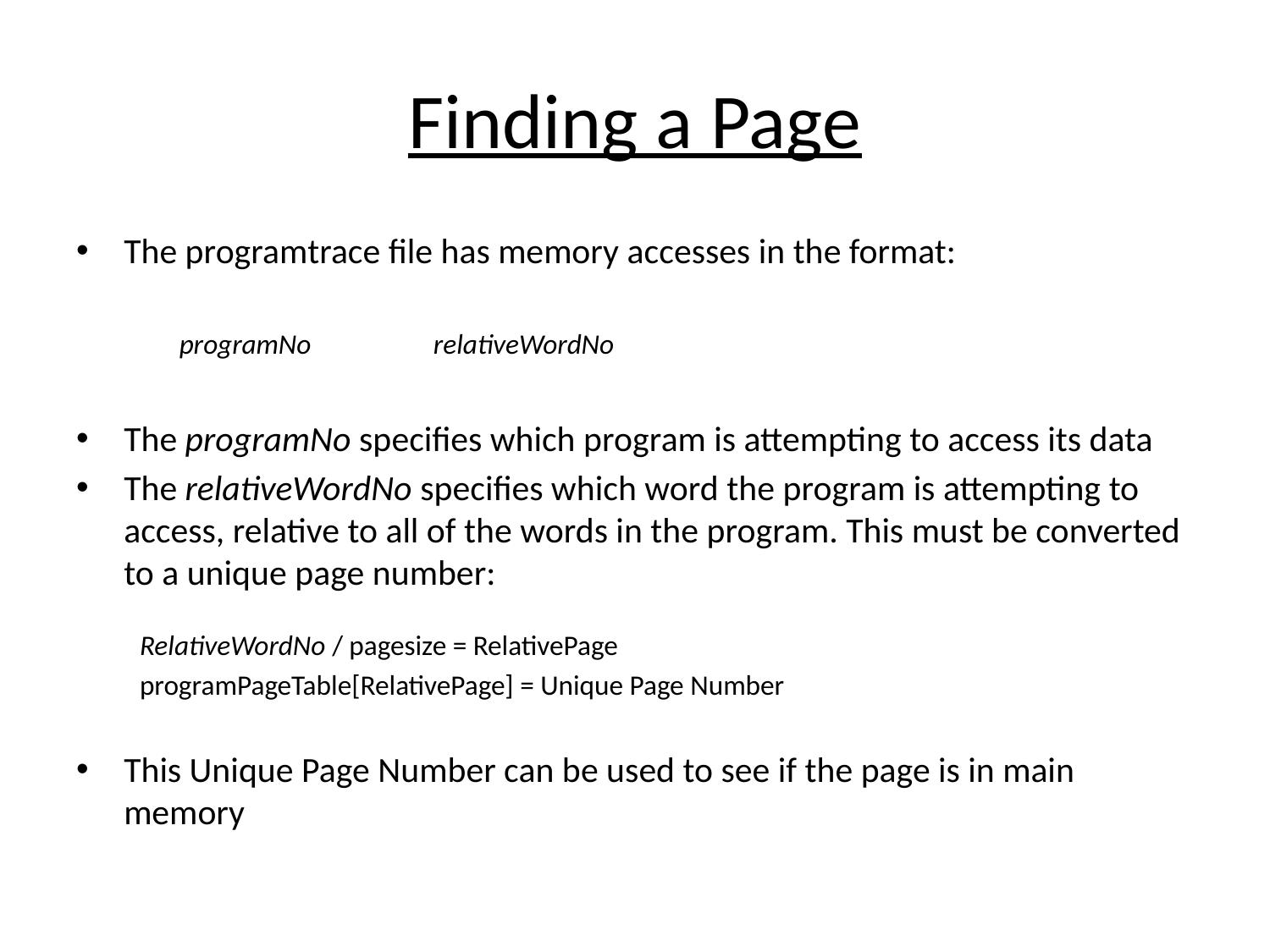

# Finding a Page
The programtrace file has memory accesses in the format:

	programNo	relativeWordNo

The programNo specifies which program is attempting to access its data
The relativeWordNo specifies which word the program is attempting to access, relative to all of the words in the program. This must be converted to a unique page number:

RelativeWordNo / pagesize = RelativePage
programPageTable[RelativePage] = Unique Page Number

This Unique Page Number can be used to see if the page is in main memory